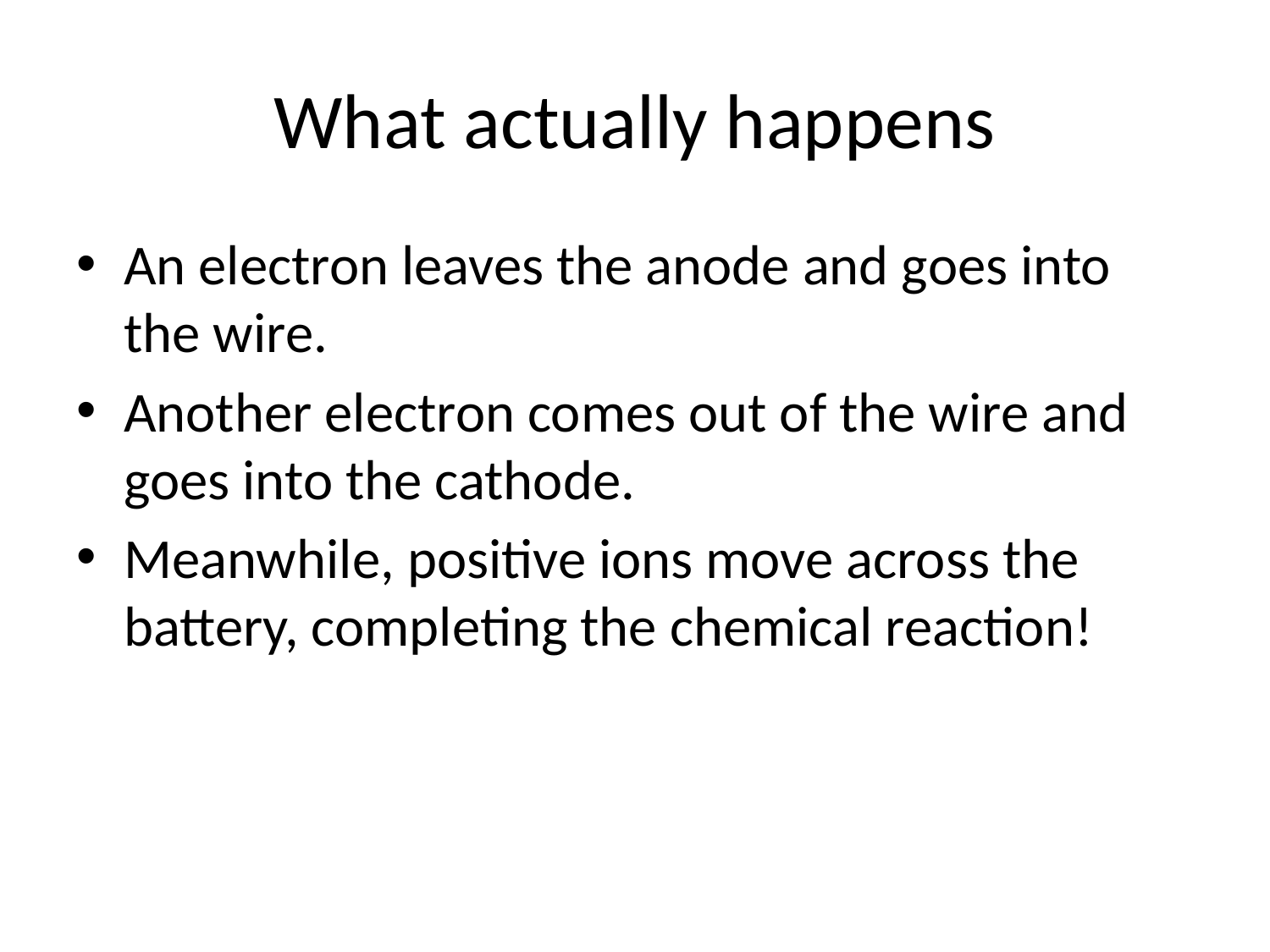

# What actually happens
An electron leaves the anode and goes into the wire.
Another electron comes out of the wire and goes into the cathode.
Meanwhile, positive ions move across the battery, completing the chemical reaction!